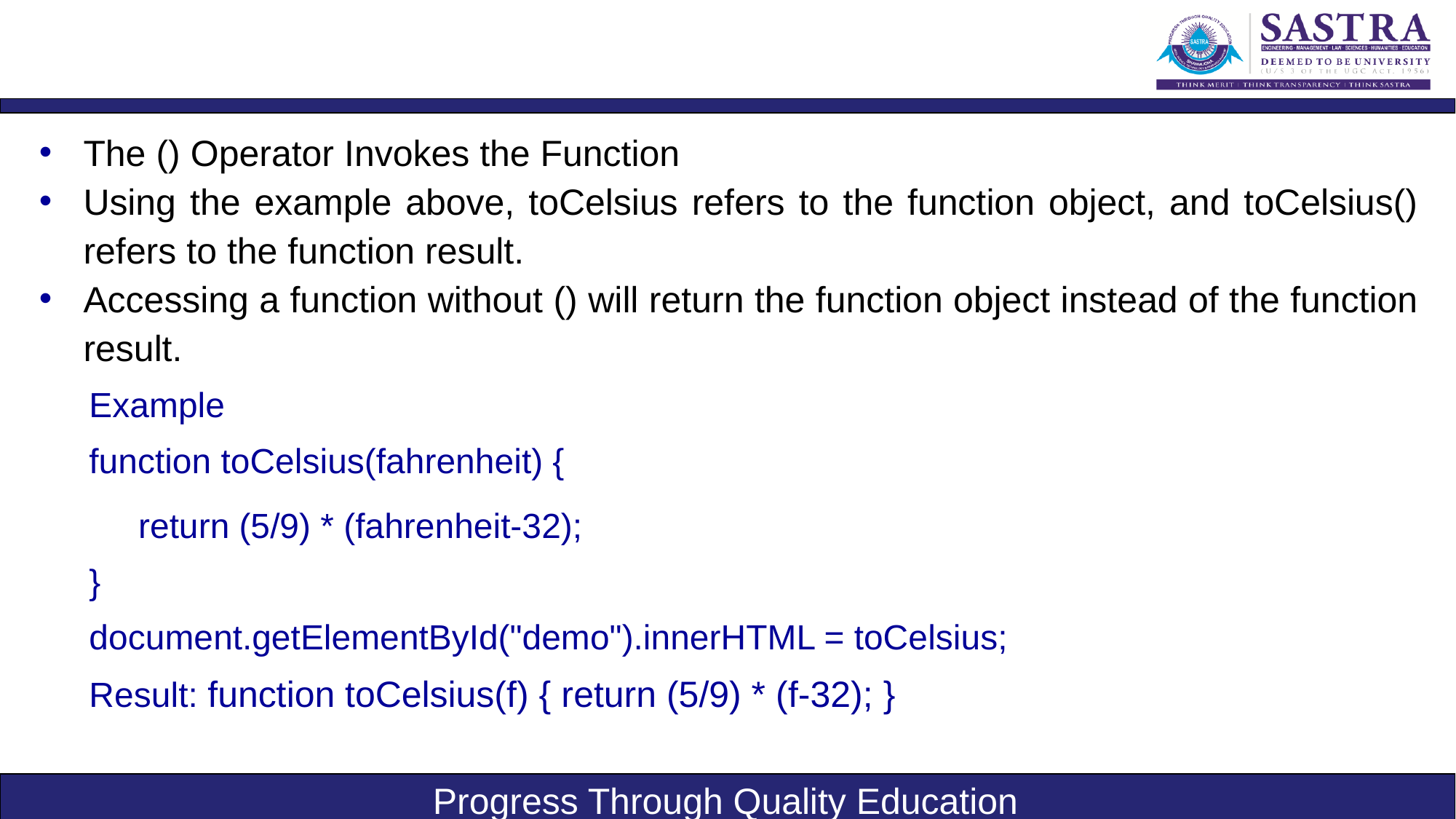

#
The () Operator Invokes the Function
Using the example above, toCelsius refers to the function object, and toCelsius() refers to the function result.
Accessing a function without () will return the function object instead of the function result.
Example
function toCelsius(fahrenheit) {
return (5/9) * (fahrenheit-32);
}
document.getElementById("demo").innerHTML = toCelsius;
Result: function toCelsius(f) { return (5/9) * (f-32); }